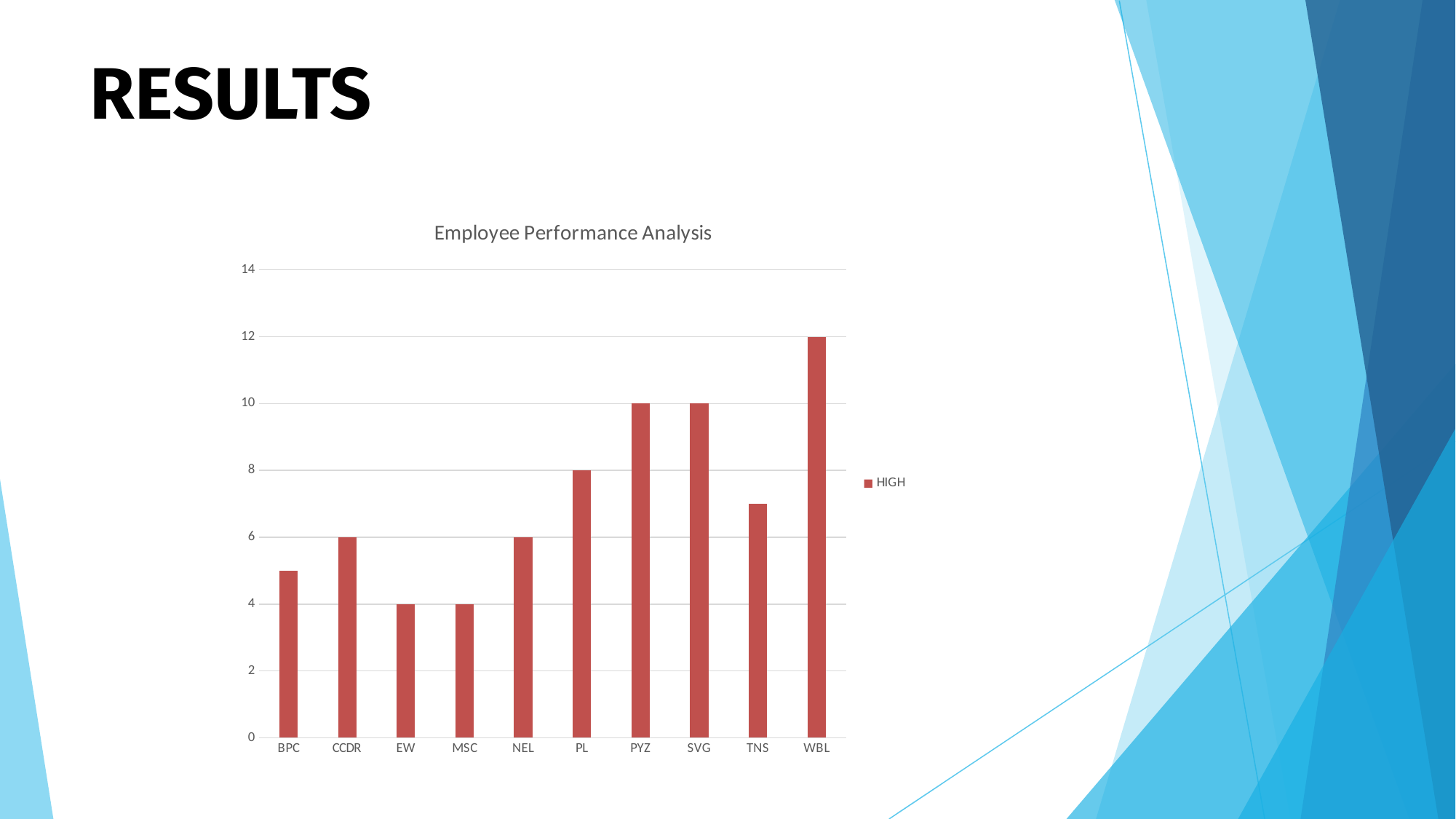

# RESULTS

### Chart: Employee Performance Analysis

| Category | HIGH |
|---|---|
| BPC | 5.0 |
| CCDR | 6.0 |
| EW | 4.0 |
| MSC | 4.0 |
| NEL | 6.0 |
| PL | 8.0 |
| PYZ | 10.0 |
| SVG | 10.0 |
| TNS | 7.0 |
| WBL | 12.0 |